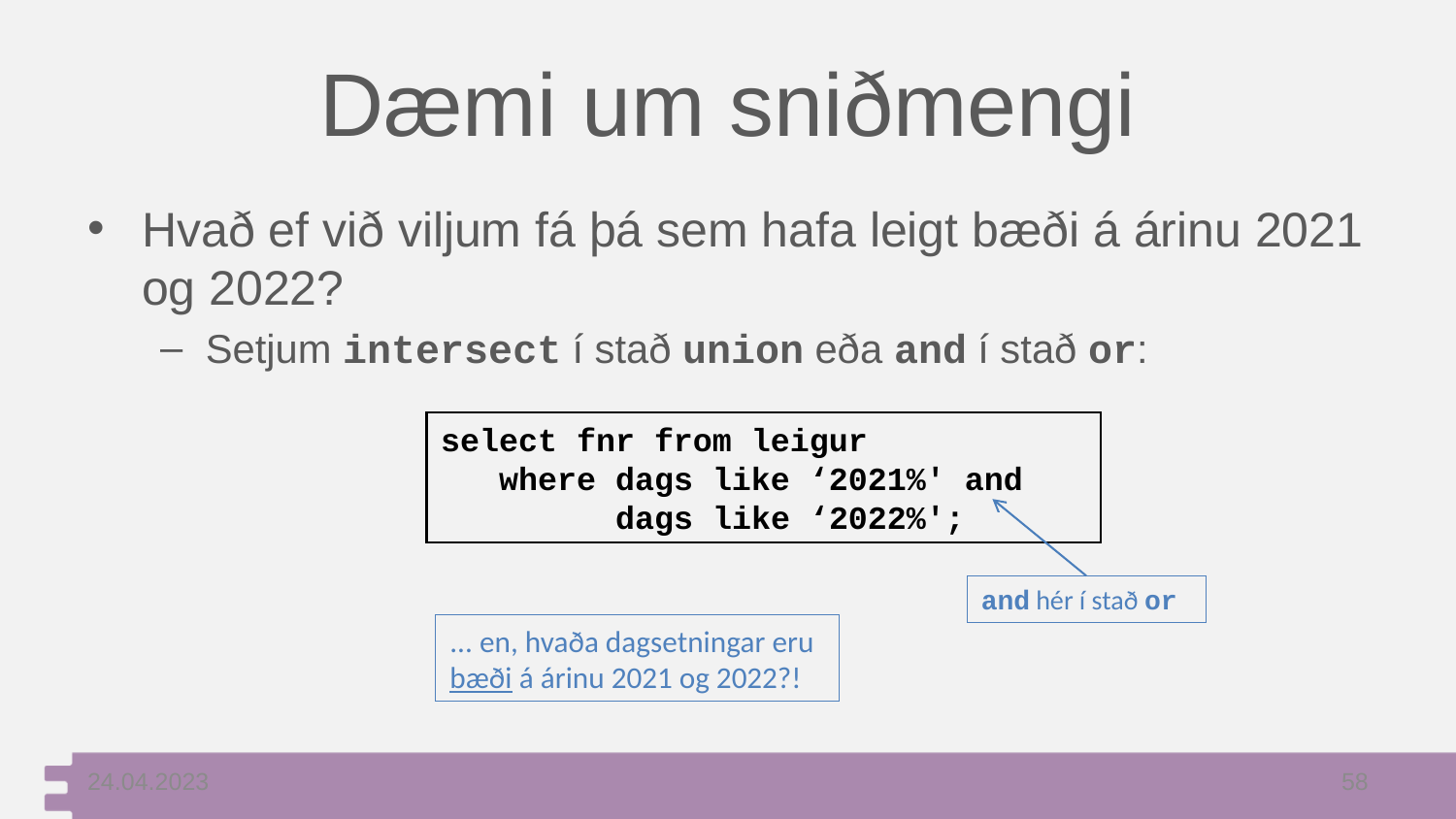

# Dæmi um sniðmengi
Hvað ef við viljum fá þá sem hafa leigt bæði á árinu 2021 og 2022?
Setjum intersect í stað union eða and í stað or:
select fnr from leigur
   where dags like ‘2021%' and
         dags like ‘2022%';
and hér í stað or
... en, hvaða dagsetningar eru bæði á árinu 2021 og 2022?!
24.04.2023
58